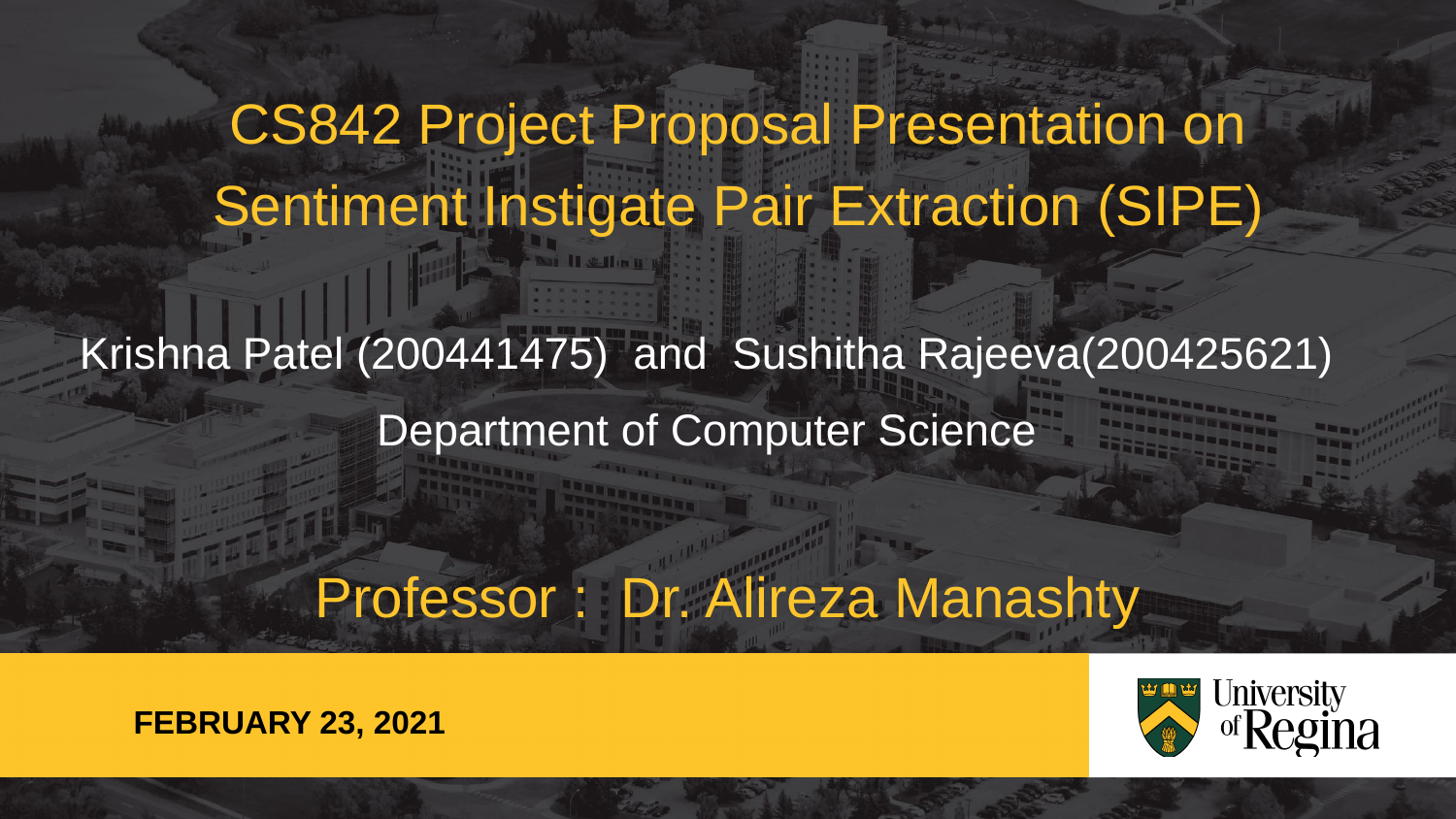

CS842 Project Proposal Presentation on Sentiment Instigate Pair Extraction (SIPE)
Krishna Patel (200441475)  and  Sushitha Rajeeva(200425621)
Department of Computer Science
Professor :  Dr. Alireza Manashty
FEBRUARY 23, 2021